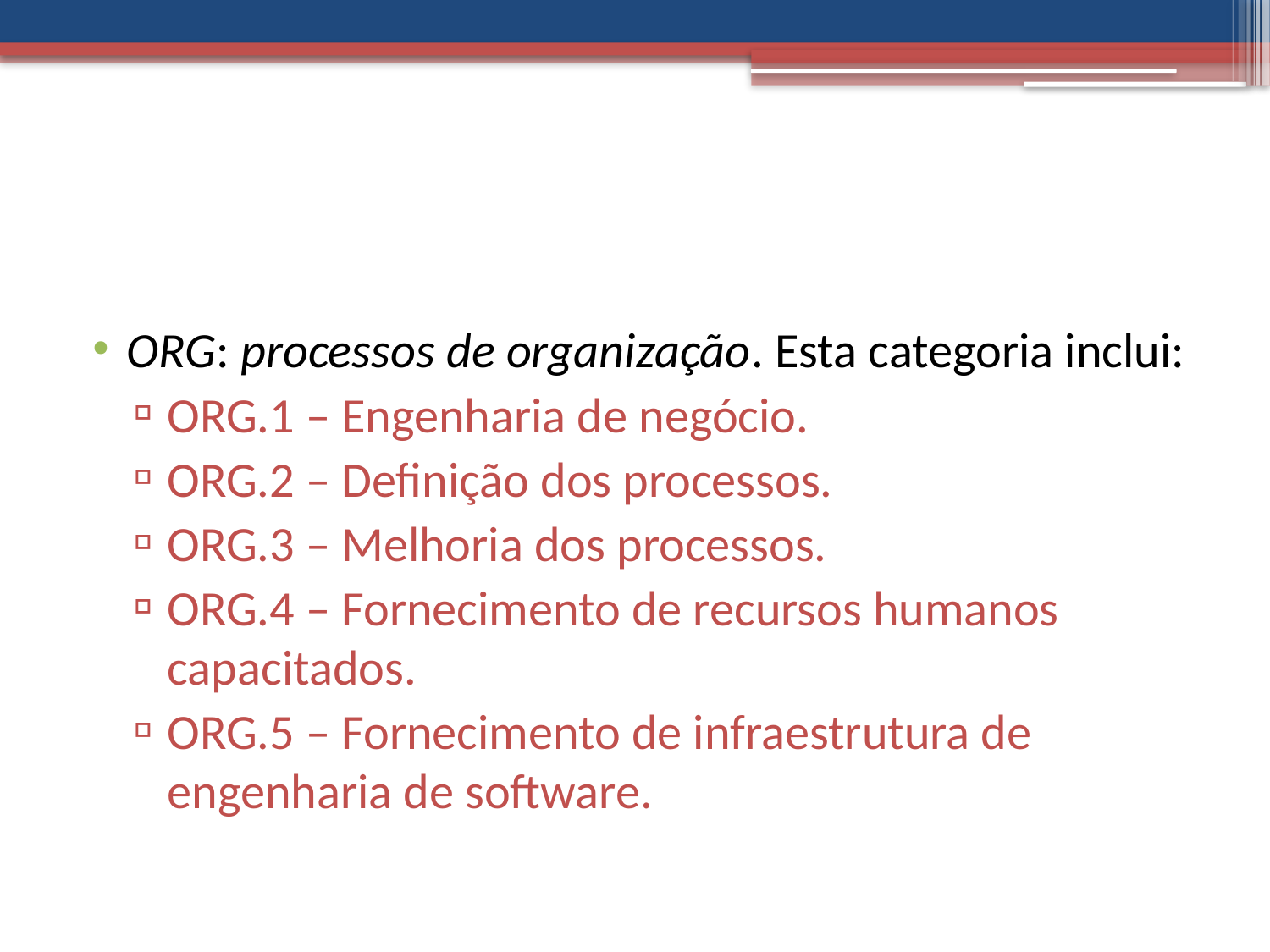

#
ORG: processos de organização. Esta categoria inclui:
ORG.1 – Engenharia de negócio.
ORG.2 – Definição dos processos.
ORG.3 – Melhoria dos processos.
ORG.4 – Fornecimento de recursos humanos capacitados.
ORG.5 – Fornecimento de infraestrutura de engenharia de software.